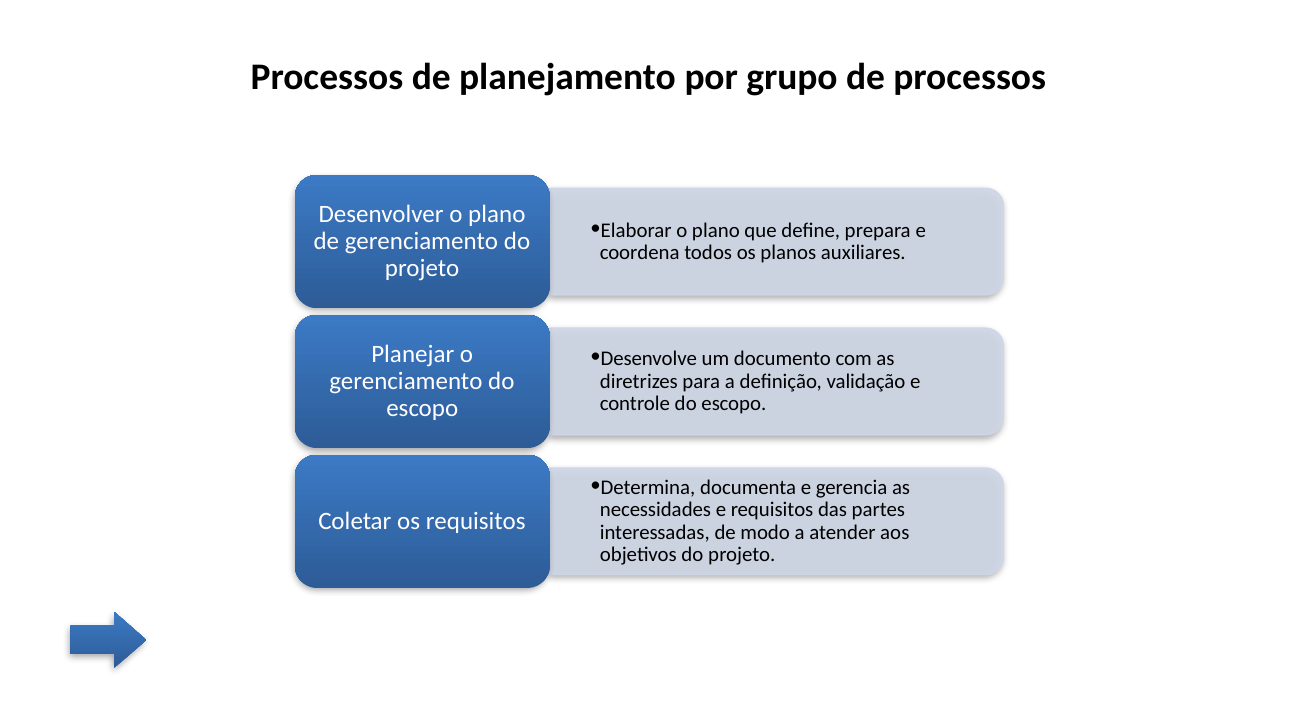

Processos de planejamento por grupo de processos

Desenvolver o plano de gerenciamento do projeto
Elaborar o plano que define, prepara e coordena todos os planos auxiliares.

Planejar o gerenciamento do escopo
Desenvolve um documento com as diretrizes para a definição, validação e controle do escopo.

Coletar os requisitos
Determina, documenta e gerencia as necessidades e requisitos das partes interessadas, de modo a atender aos objetivos do projeto.